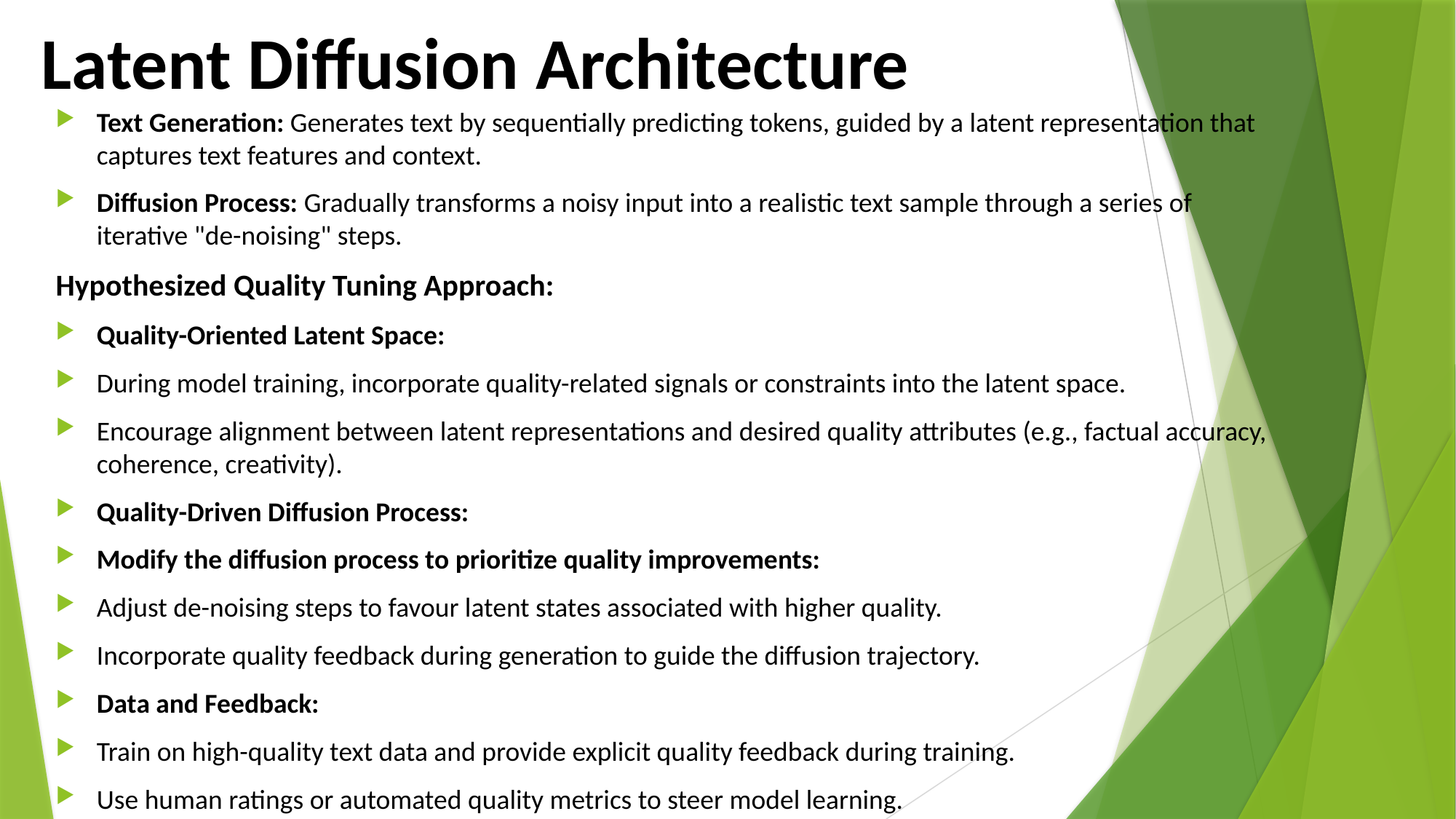

# Latent Diffusion Architecture
Text Generation: Generates text by sequentially predicting tokens, guided by a latent representation that captures text features and context.
Diffusion Process: Gradually transforms a noisy input into a realistic text sample through a series of iterative "de-noising" steps.
Hypothesized Quality Tuning Approach:
Quality-Oriented Latent Space:
During model training, incorporate quality-related signals or constraints into the latent space.
Encourage alignment between latent representations and desired quality attributes (e.g., factual accuracy, coherence, creativity).
Quality-Driven Diffusion Process:
Modify the diffusion process to prioritize quality improvements:
Adjust de-noising steps to favour latent states associated with higher quality.
Incorporate quality feedback during generation to guide the diffusion trajectory.
Data and Feedback:
Train on high-quality text data and provide explicit quality feedback during training.
Use human ratings or automated quality metrics to steer model learning.